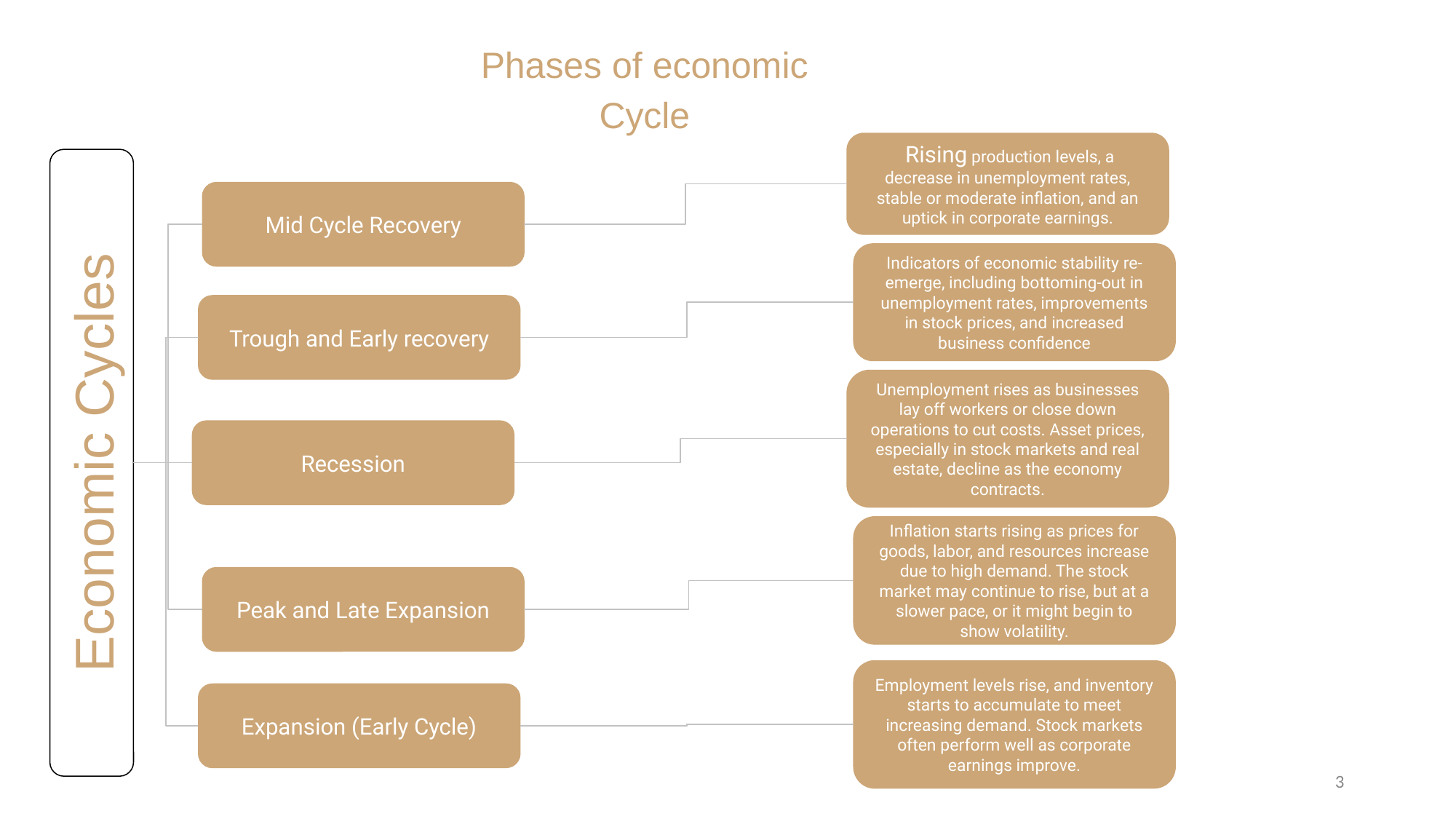

Phases of economic Cycle
 Rising production levels, a decrease in unemployment rates, stable or moderate inflation, and an uptick in corporate earnings.
Mid Cycle Recovery
Indicators of economic stability re-emerge, including bottoming-out in unemployment rates, improvements in stock prices, and increased business confidence
Trough and Early recovery
Unemployment rises as businesses lay off workers or close down operations to cut costs. Asset prices, especially in stock markets and real estate, decline as the economy contracts.
Recession
Economic Cycles
Inflation starts rising as prices for goods, labor, and resources increase due to high demand. The stock market may continue to rise, but at a slower pace, or it might begin to show volatility.
Peak and Late Expansion
Employment levels rise, and inventory starts to accumulate to meet increasing demand. Stock markets often perform well as corporate earnings improve.
Expansion (Early Cycle)
3